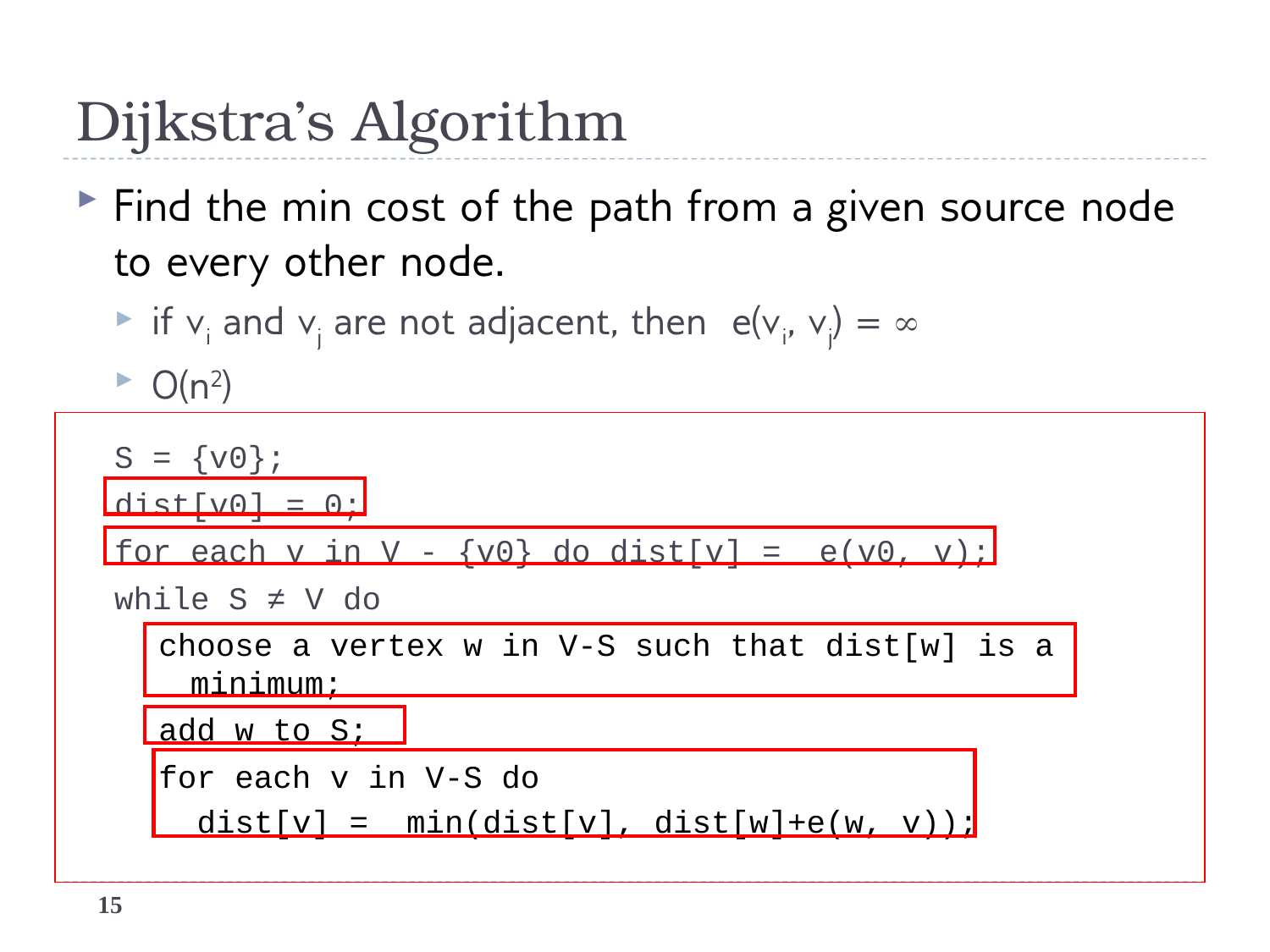

# Dijkstra’s Algorithm
Find the min cost of the path from a given source node to every other node.
if vi and vj are not adjacent, then  e(vi, vj) = ∞
O(n2)
S = {v0};
dist[v0] = 0;
for each v in V - {v0} do dist[v] =  e(v0, v);
while S ≠ V do
choose a vertex w in V-S such that dist[w] is a minimum;
add w to S;
for each v in V-S do
dist[v] =  min(dist[v], dist[w]+e(w, v));

15